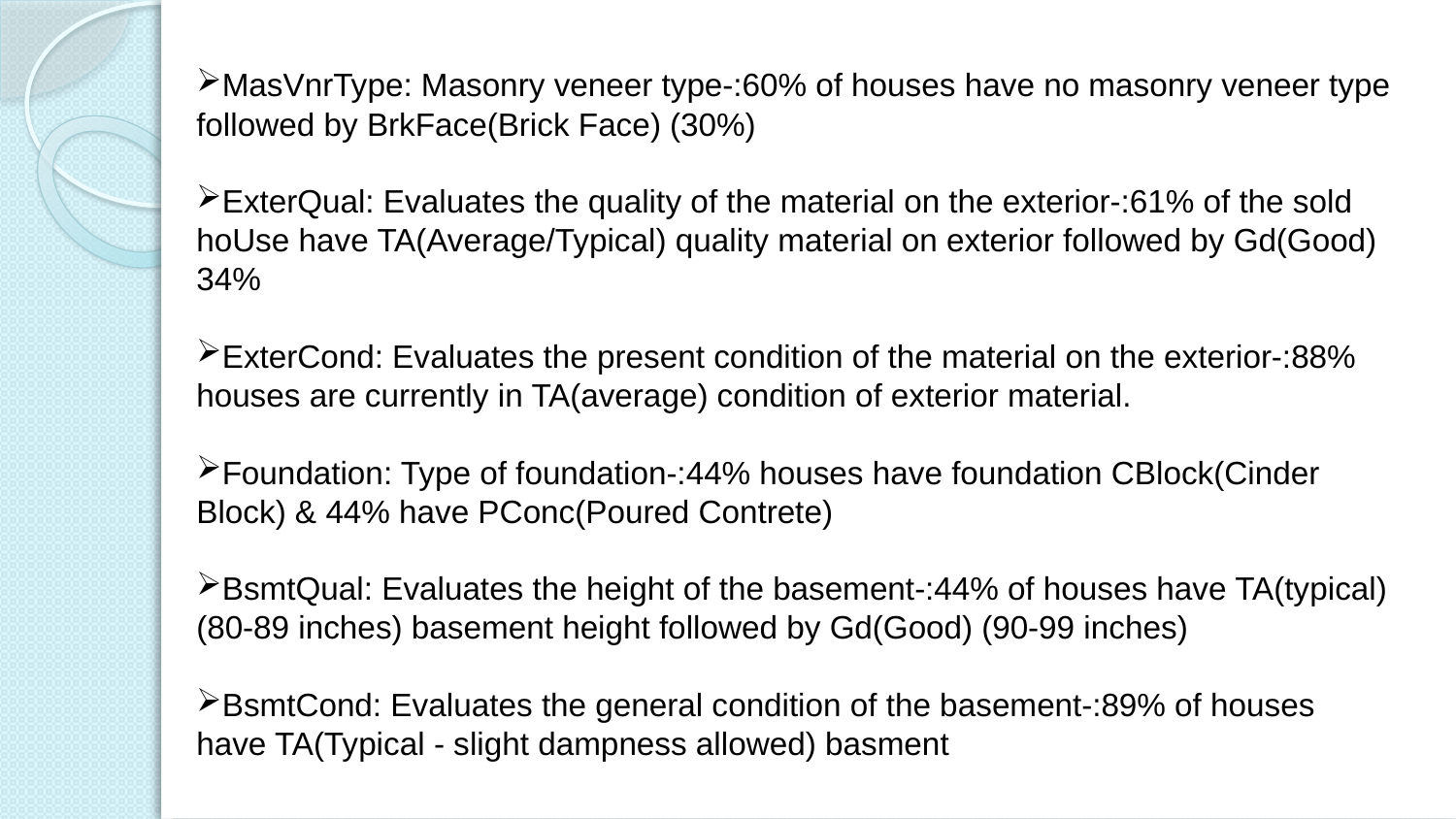

MasVnrType: Masonry veneer type-:60% of houses have no masonry veneer type followed by BrkFace(Brick Face) (30%)

ExterQual: Evaluates the quality of the material on the exterior-:61% of the sold hoUse have TA(Average/Typical) quality material on exterior followed by Gd(Good) 34%

ExterCond: Evaluates the present condition of the material on the exterior-:88% houses are currently in TA(average) condition of exterior material.

Foundation: Type of foundation-:44% houses have foundation CBlock(Cinder Block) & 44% have PConc(Poured Contrete)

BsmtQual: Evaluates the height of the basement-:44% of houses have TA(typical) (80-89 inches) basement height followed by Gd(Good) (90-99 inches)

BsmtCond: Evaluates the general condition of the basement-:89% of houses have TA(Typical - slight dampness allowed) basment